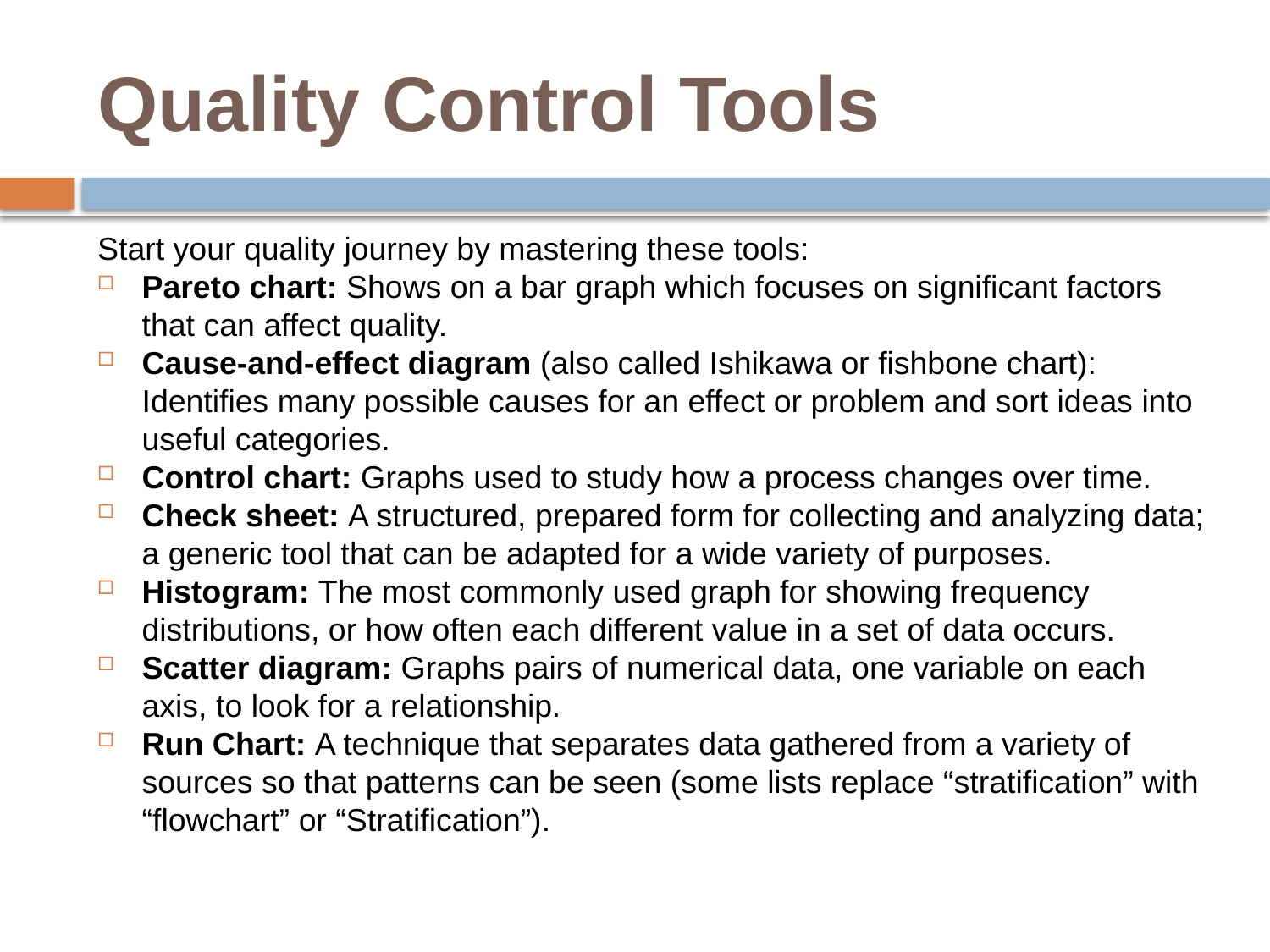

# Quality Control Tools
Start your quality journey by mastering these tools:
Pareto chart: Shows on a bar graph which focuses on significant factors that can affect quality.
Cause-and-effect diagram (also called Ishikawa or fishbone chart): Identifies many possible causes for an effect or problem and sort ideas into useful categories.
Control chart: Graphs used to study how a process changes over time.
Check sheet: A structured, prepared form for collecting and analyzing data; a generic tool that can be adapted for a wide variety of purposes.
Histogram: The most commonly used graph for showing frequency distributions, or how often each different value in a set of data occurs.
Scatter diagram: Graphs pairs of numerical data, one variable on each axis, to look for a relationship.
Run Chart: A technique that separates data gathered from a variety of sources so that patterns can be seen (some lists replace “stratification” with “flowchart” or “Stratification”).